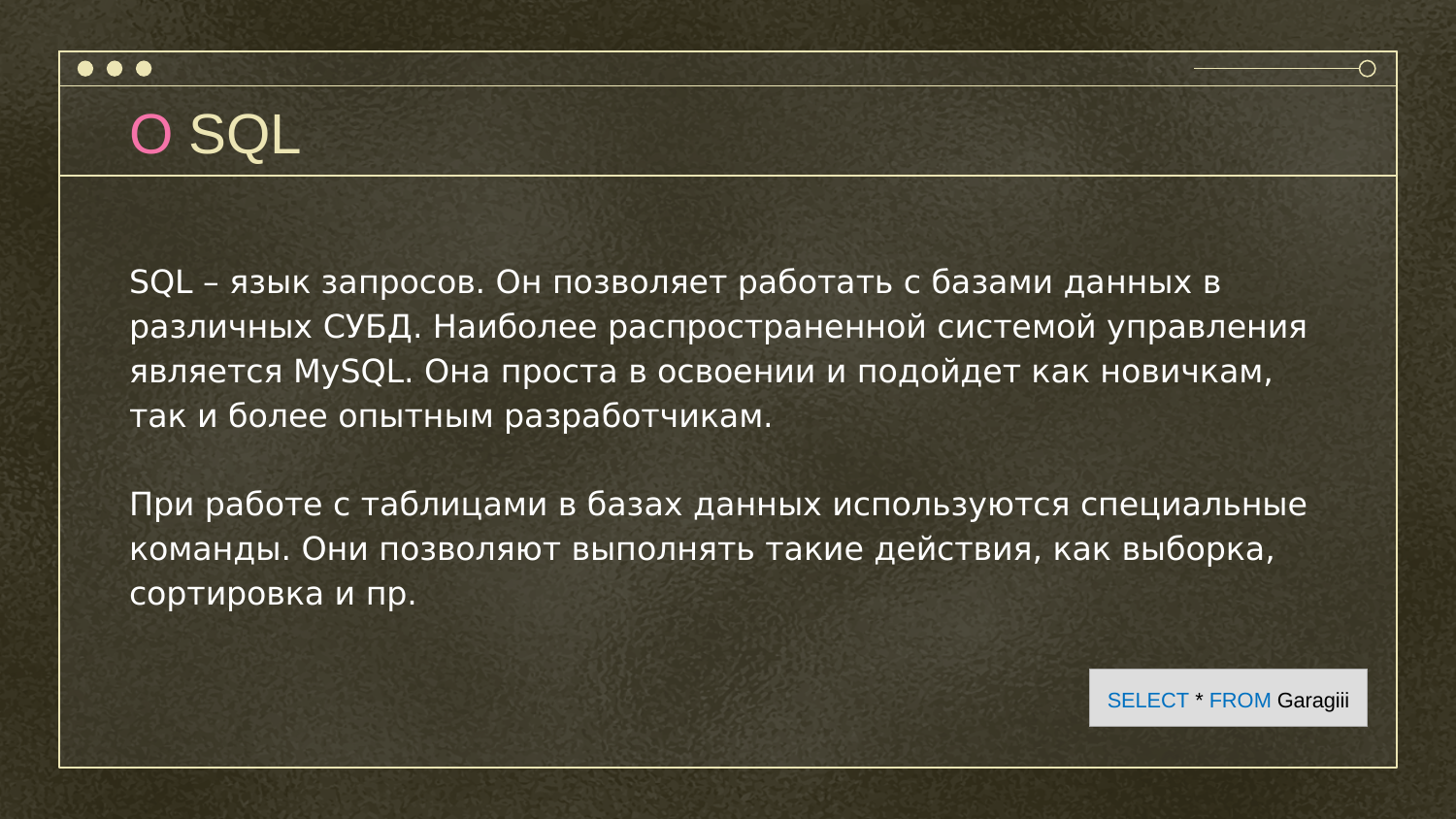

# O SQL
SQL – язык запросов. Он позволяет работать с базами данных в различных СУБД. Наиболее распространенной системой управления является MySQL. Она проста в освоении и подойдет как новичкам, так и более опытным разработчикам.

При работе с таблицами в базах данных используются специальные команды. Они позволяют выполнять такие действия, как выборка, сортировка и пр.
SELECT * FROM Garagiii